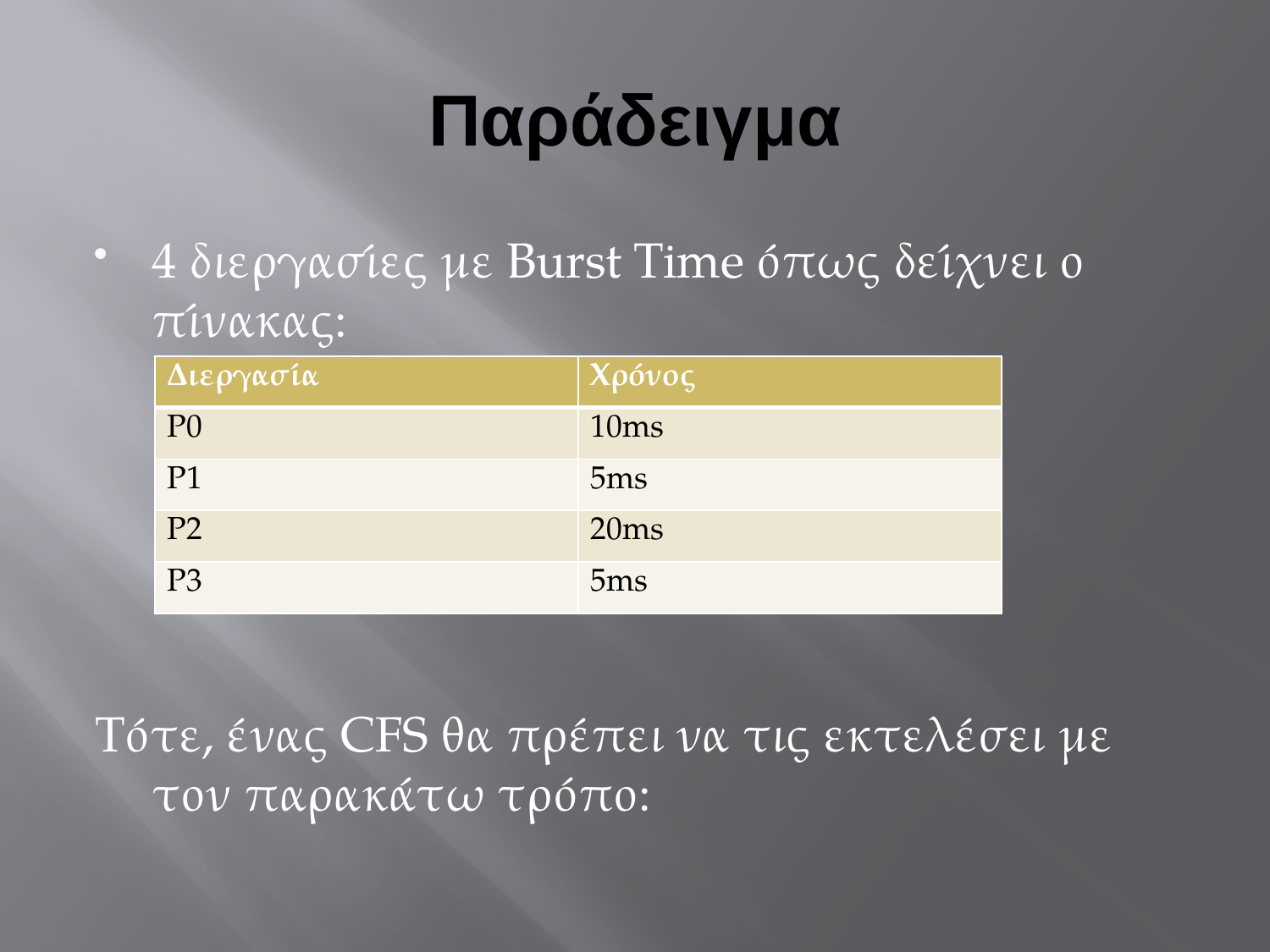

# Παράδειγμα
4 διεργασίες με Burst Time όπως δείχνει ο πίνακας:

Τότε, ένας CFS θα πρέπει να τις εκτελέσει με τον παρακάτω τρόπο:

| Διεργασία | Χρόνος |
| --- | --- |
| P0 | 10ms |
| P1 | 5ms |
| P2 | 20ms |
| P3 | 5ms |